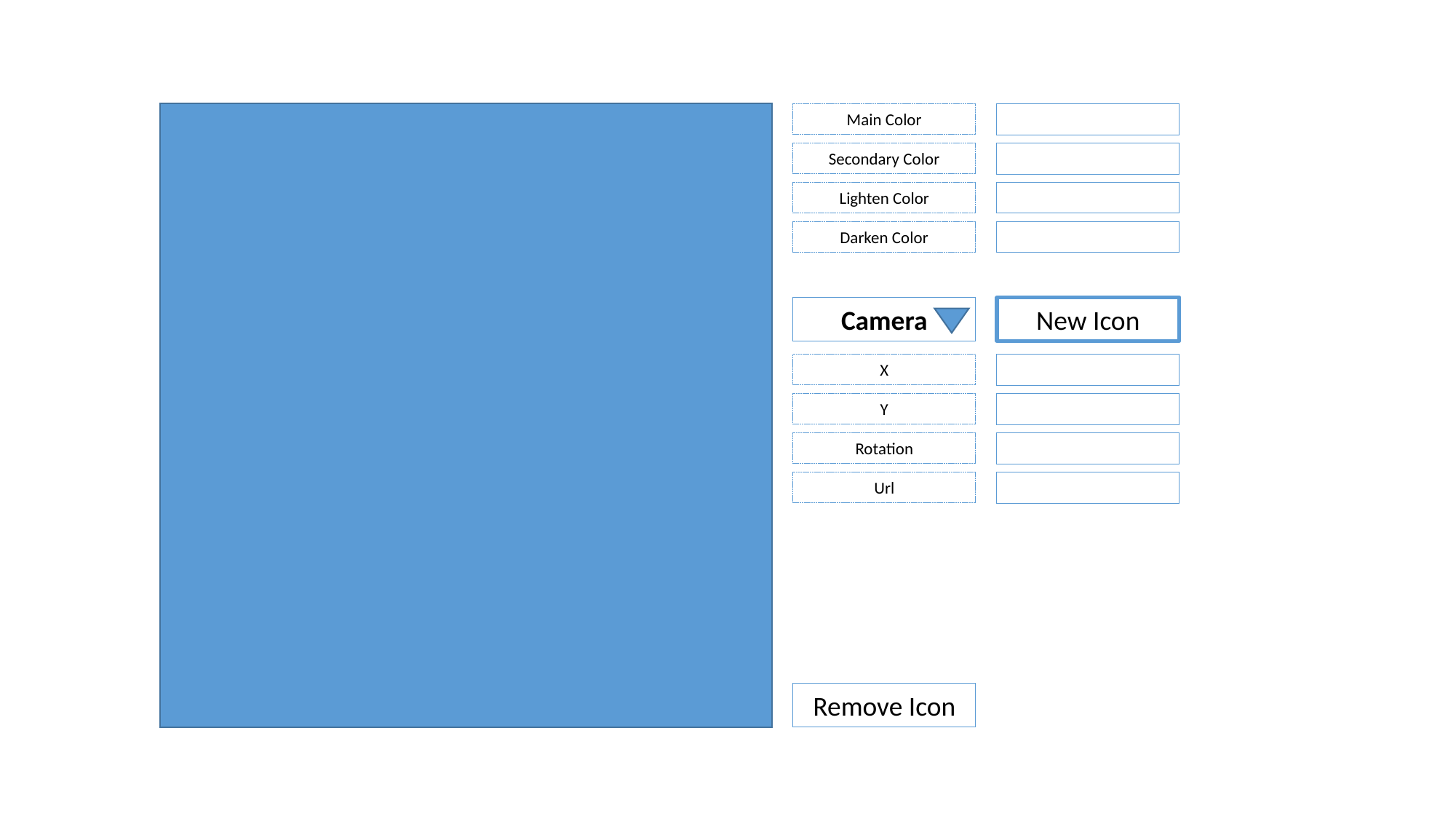

Main Color

Secondary Color

Lighten Color

Darken Color

Camera
New Icon

X

Y

Rotation

Url

Remove Icon